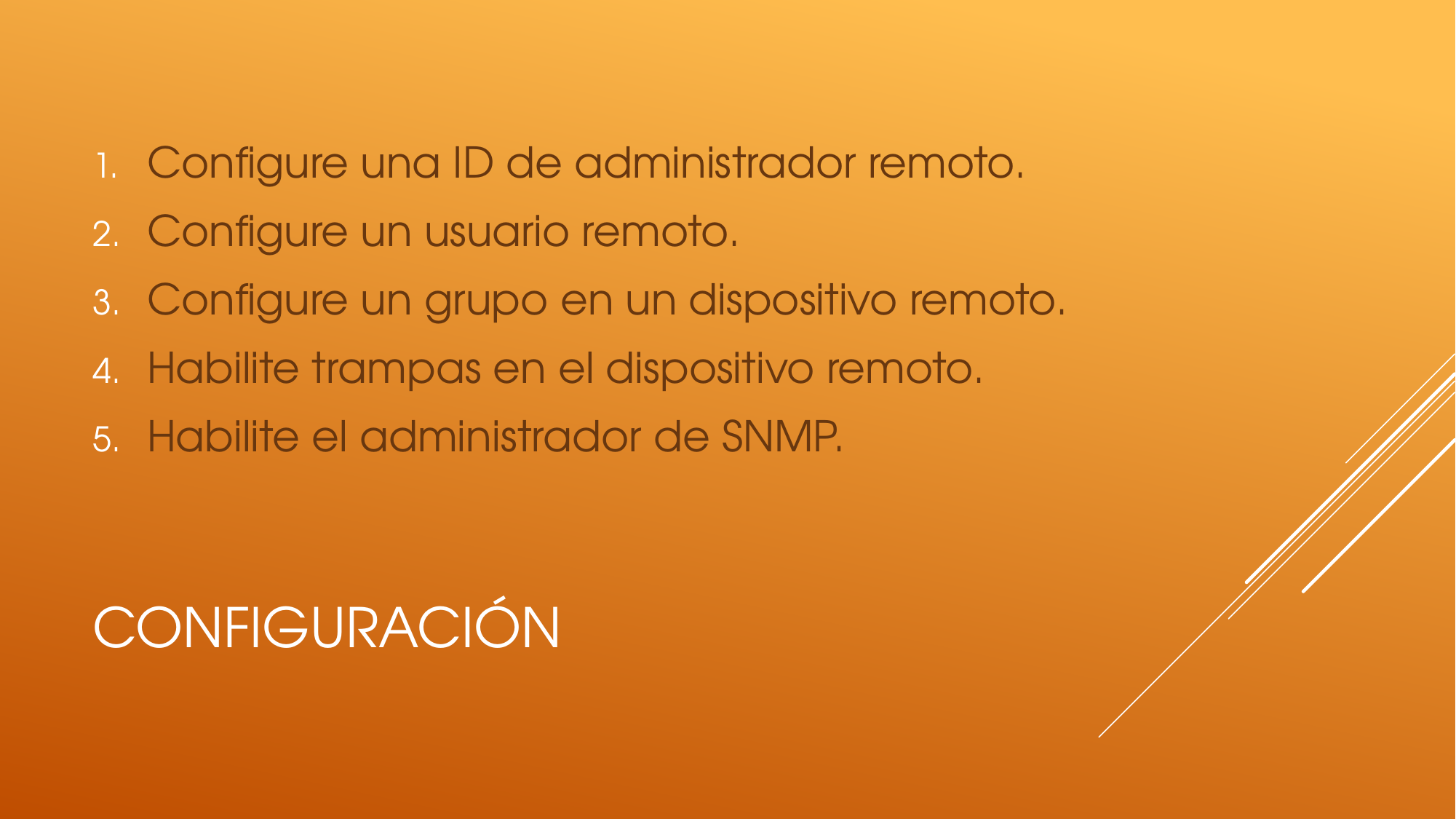

Configure una ID de administrador remoto.
Configure un usuario remoto.
Configure un grupo en un dispositivo remoto.
Habilite trampas en el dispositivo remoto.
Habilite el administrador de SNMP.
# Configuración